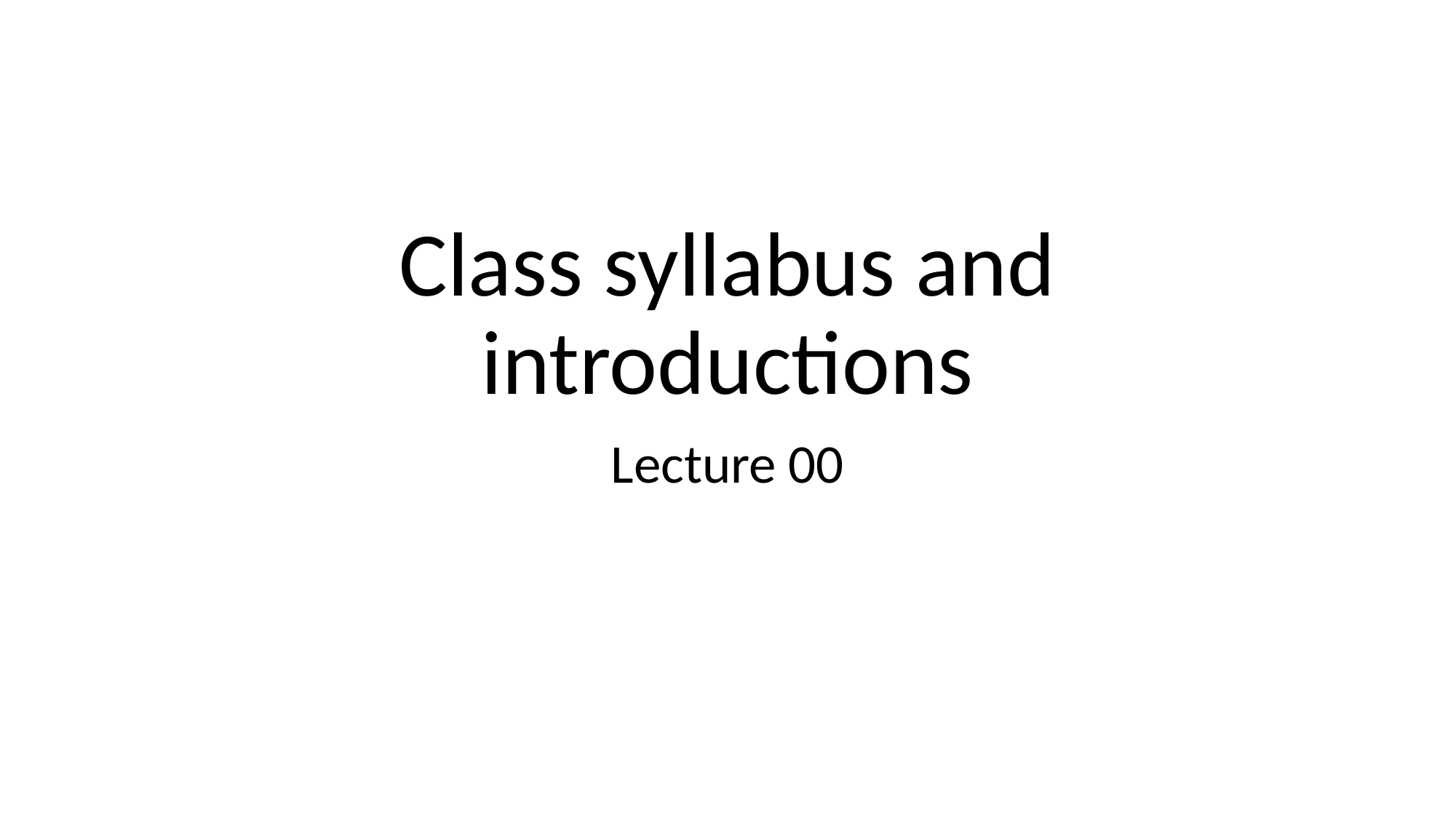

# Class syllabus and introductions
Lecture 00